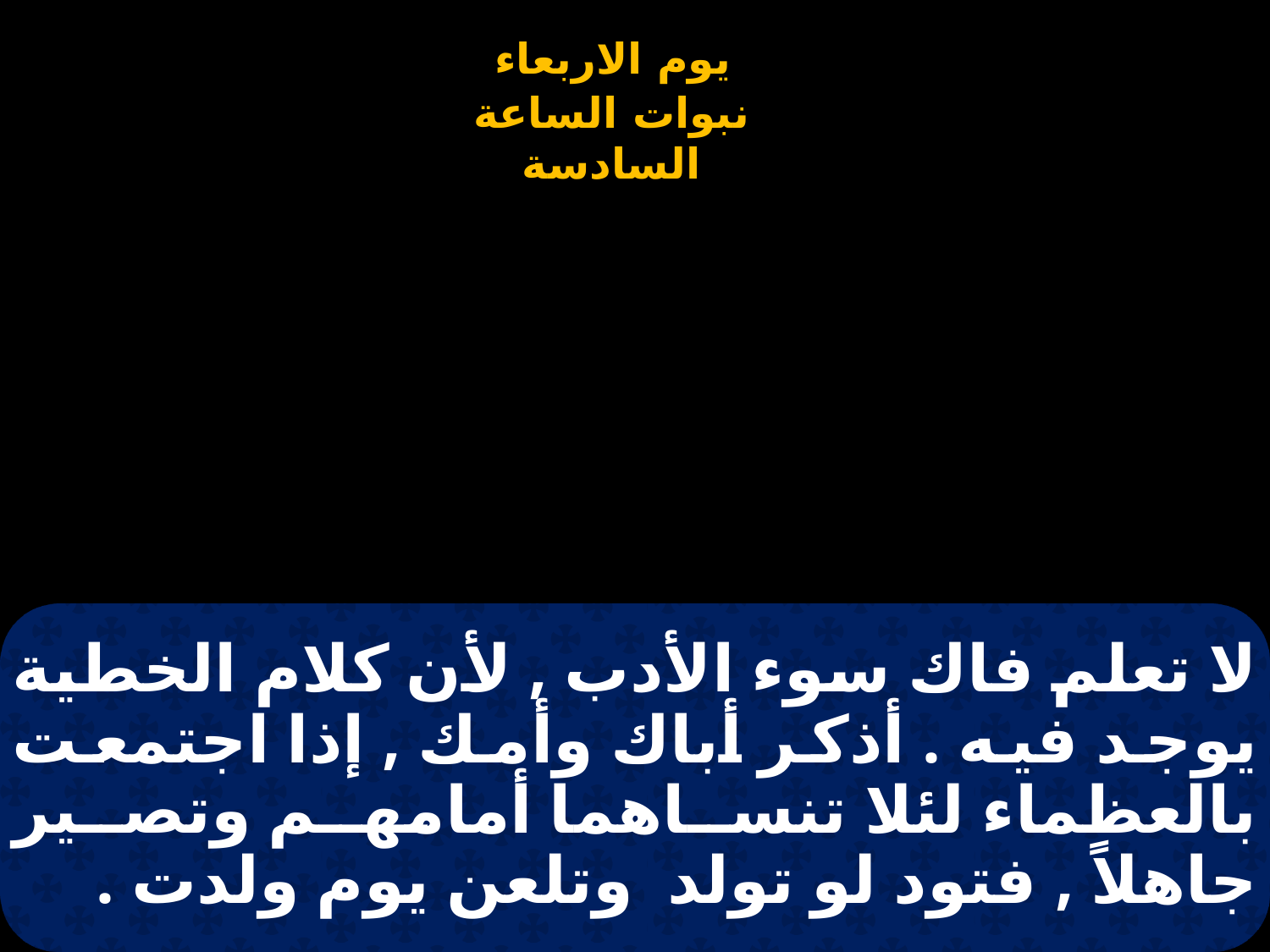

# لا تعلم فاك سوء الأدب , لأن كلام الخطية يوجد فيه . أذكر أباك وأمك , إذا اجتمعت بالعظماء لئلا تنساهما أمامهم وتصير جاهلاً , فتود لو تولد  وتلعن يوم ولدت .